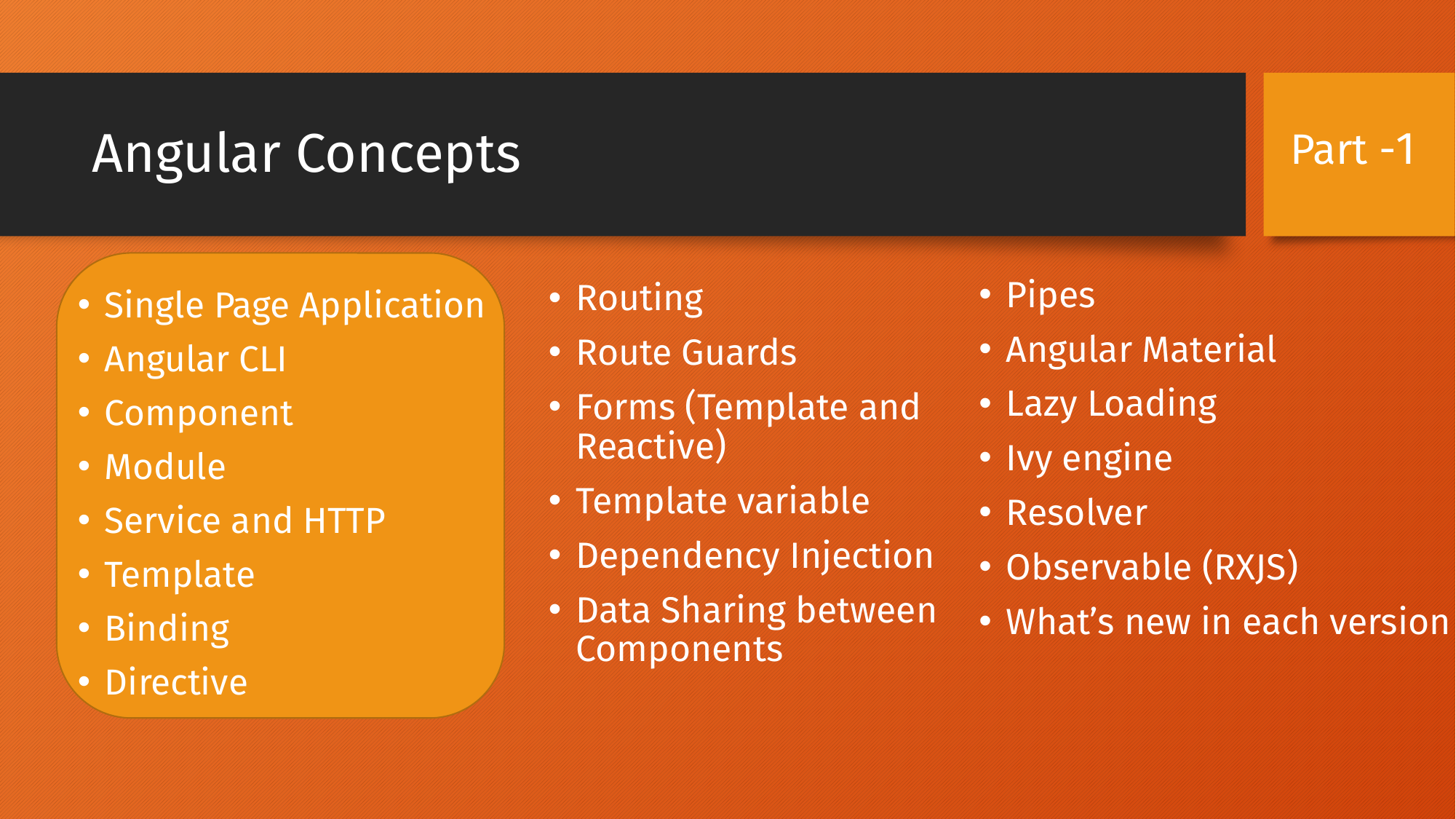

# Angular Concepts
Part -1

Pipes
Angular Material
Lazy Loading
Ivy engine
Resolver
Observable (RXJS)
What’s new in each version

Routing
Route Guards
Forms (Template and Reactive)
Template variable
Dependency Injection
Data Sharing between Components
Single Page Application
Angular CLI
Component
Module
Service and HTTP
Template
Binding
Directive